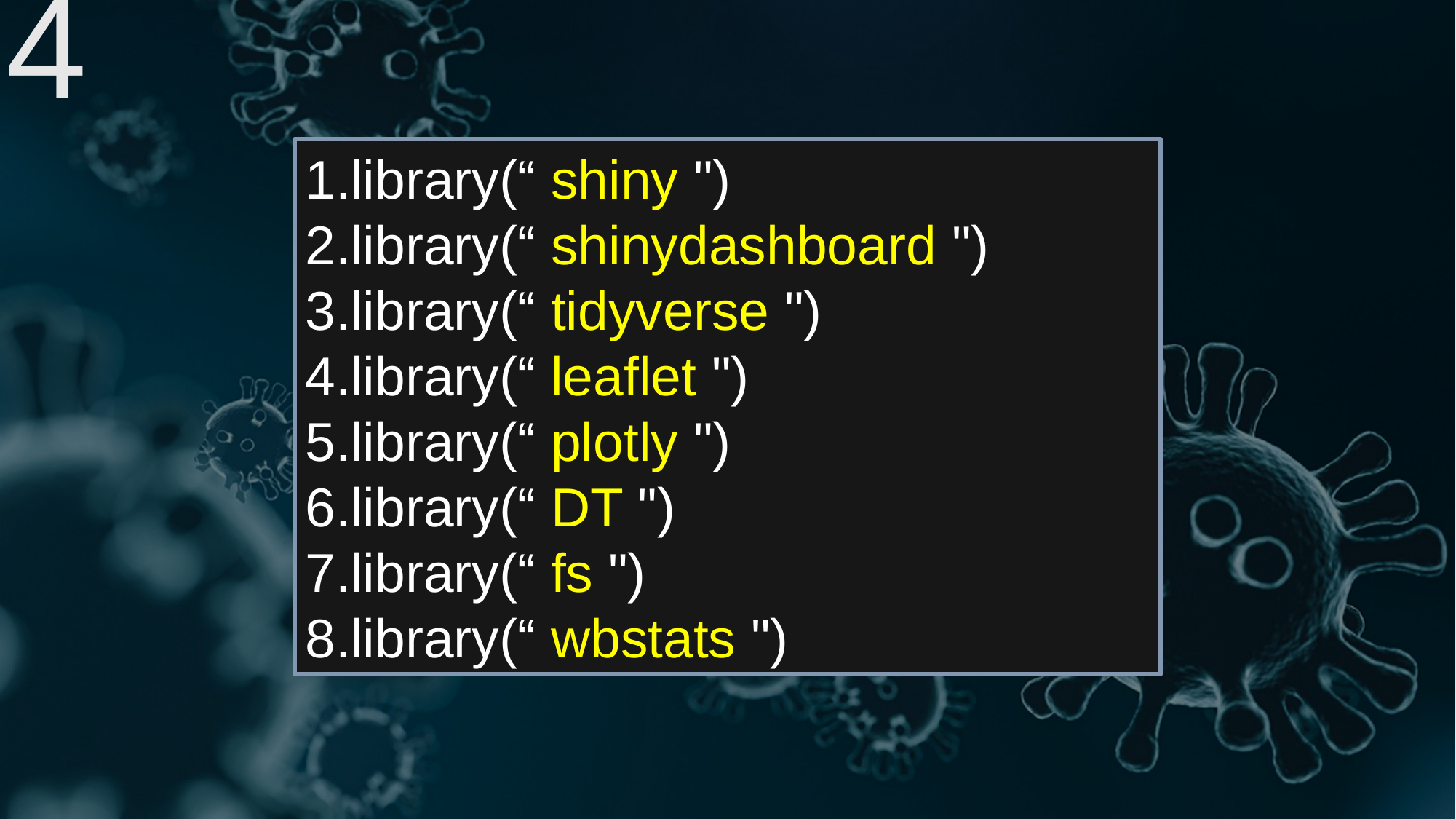

4
1.library(“ shiny ")
2.library(“ shinydashboard ")
3.library(“ tidyverse ")
4.library(“ leaflet ")
5.library(“ plotly ")
6.library(“ DT ")
7.library(“ fs ")
8.library(“ wbstats ")